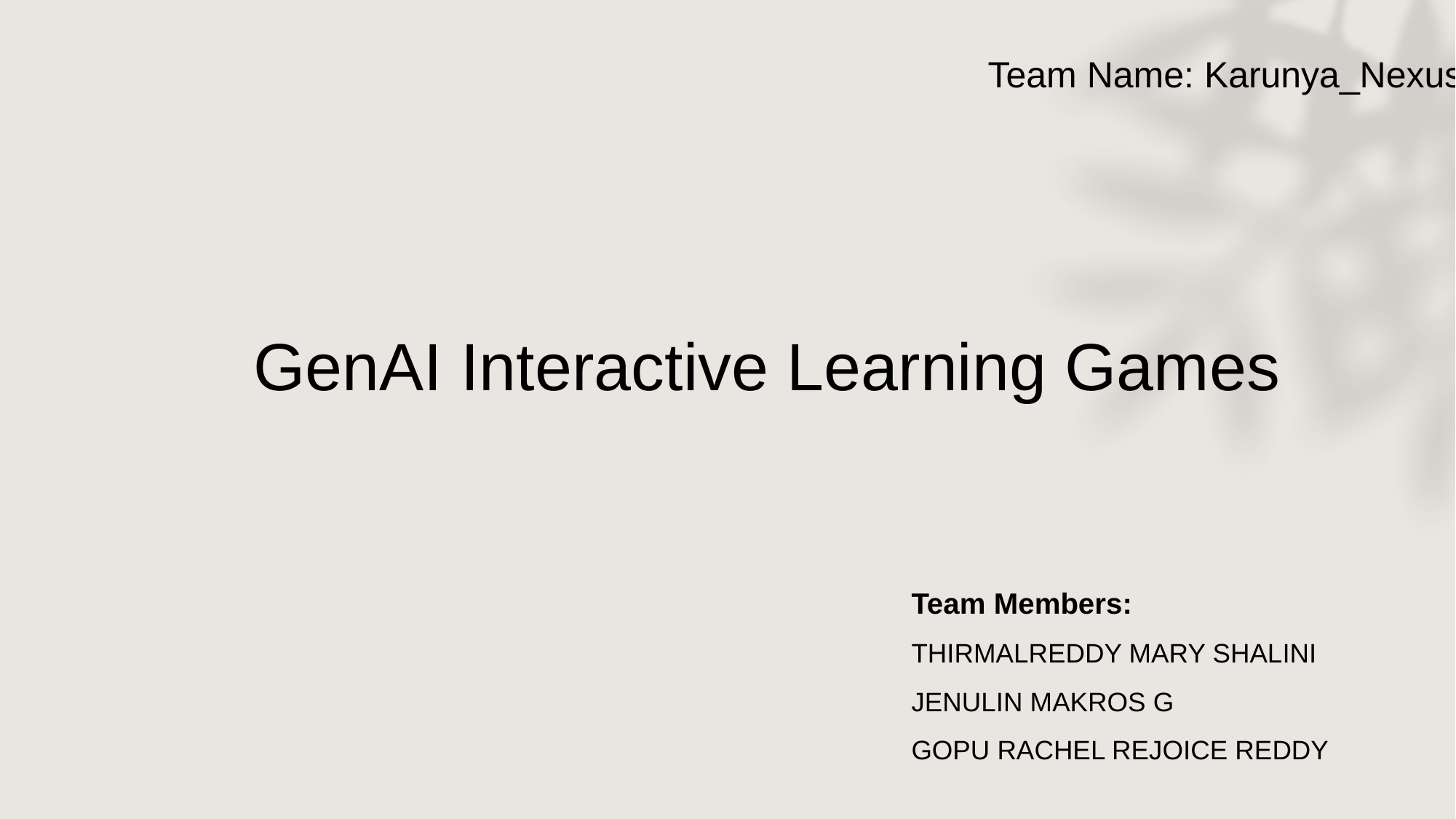

Team Name: Karunya_Nexus
# GenAI Interactive Learning Games
Team Members:
THIRMALREDDY MARY SHALINI
JENULIN MAKROS G
GOPU RACHEL REJOICE REDDY